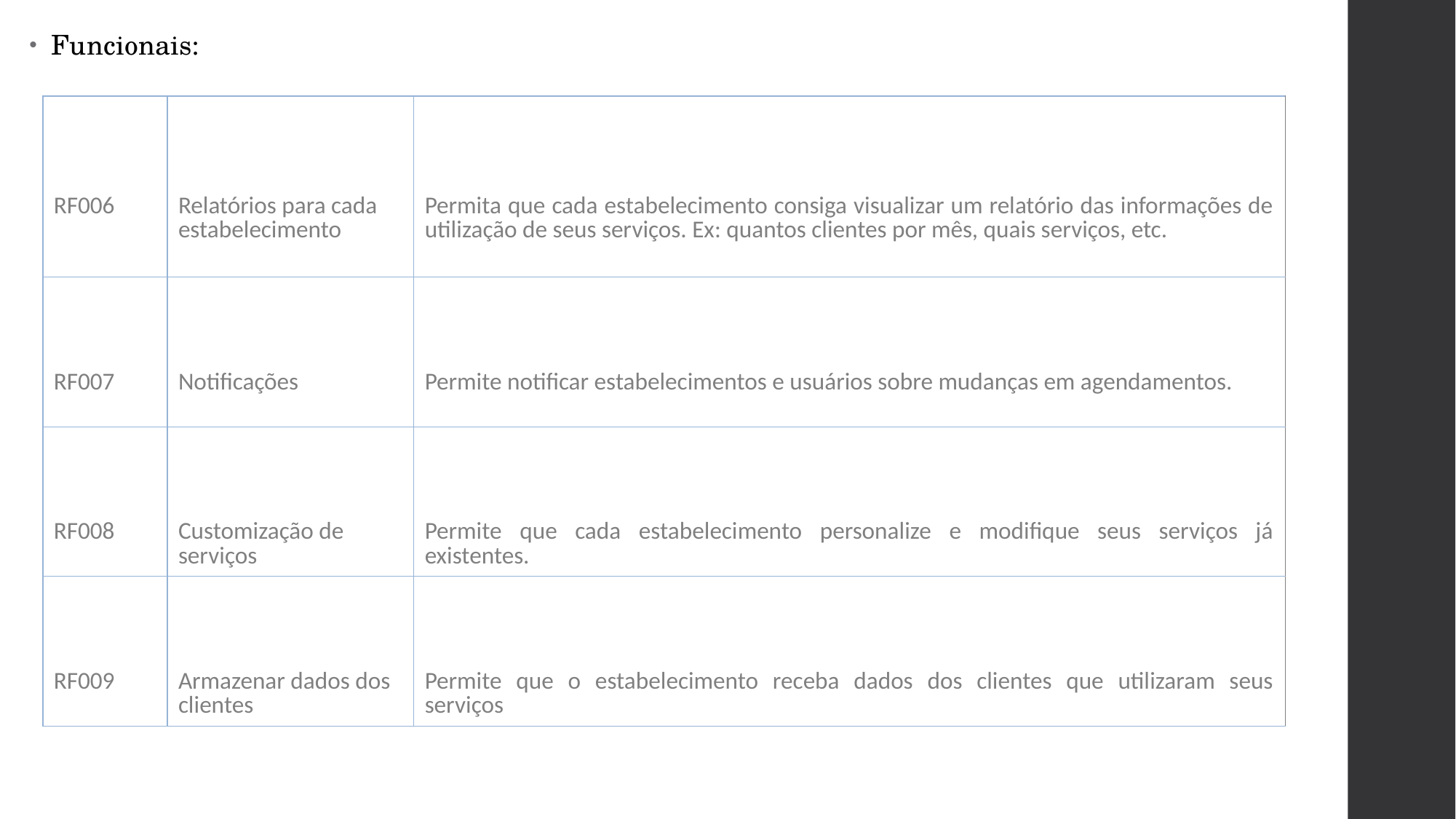

Funcionais:

| RF006 | Relatórios para cada estabelecimento | Permita que cada estabelecimento consiga visualizar um relatório das informações de utilização de seus serviços. Ex: quantos clientes por mês, quais serviços, etc. |
| --- | --- | --- |
| RF007 | Notificações | Permite notificar estabelecimentos e usuários sobre mudanças em agendamentos. |
| RF008 | Customização de serviços | Permite que cada estabelecimento personalize e modifique seus serviços já existentes. |
| RF009 | Armazenar dados dos clientes | Permite que o estabelecimento receba dados dos clientes que utilizaram seus serviços |